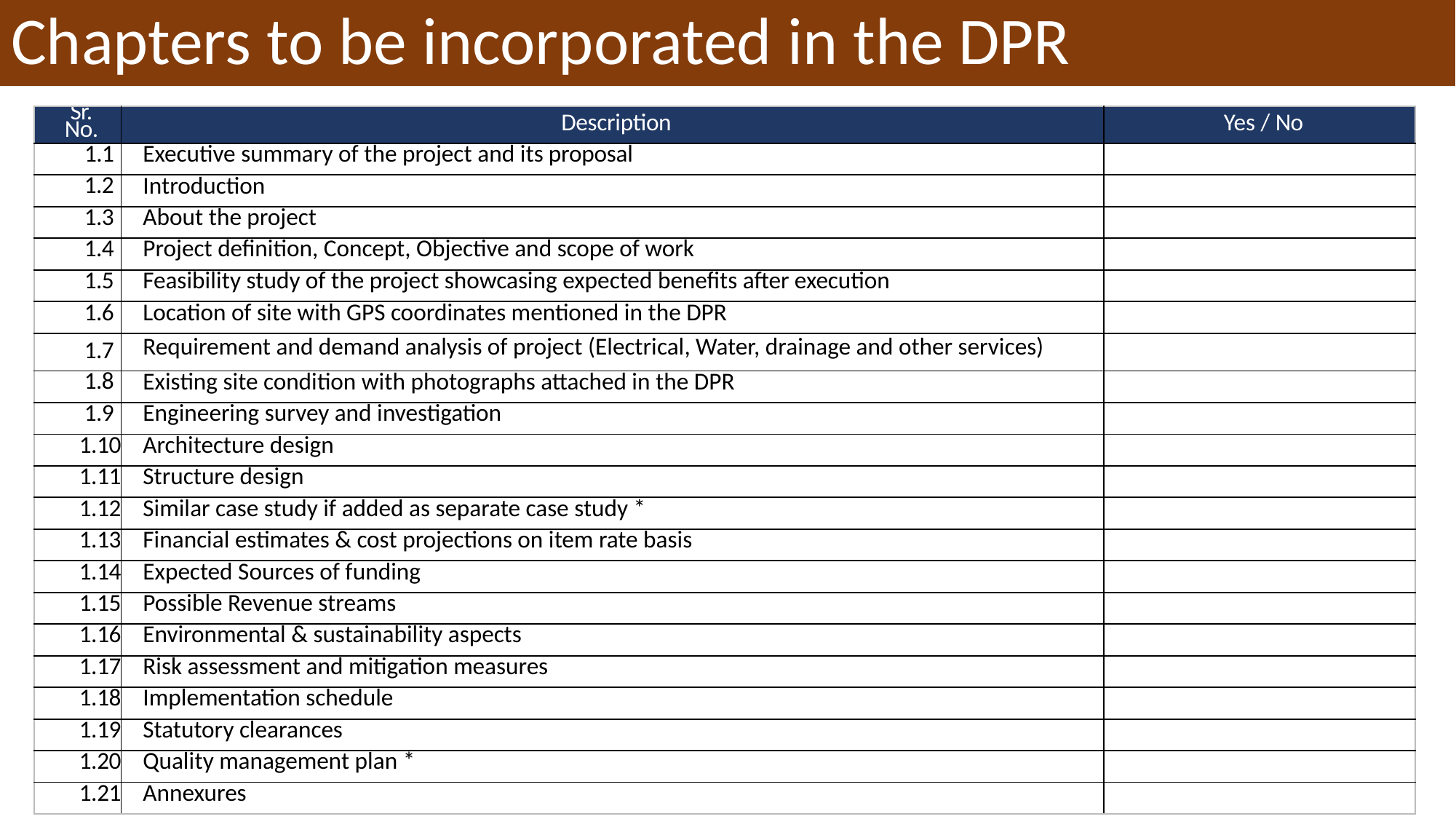

# Chapters to be incorporated in the DPR
| Sr. No. | Description | Yes / No |
| --- | --- | --- |
| 1.1 | Executive summary of the project and its proposal |  |
| 1.2 | Introduction |  |
| 1.3 | About the project |  |
| 1.4 | Project definition, Concept, Objective and scope of work |  |
| 1.5 | Feasibility study of the project showcasing expected benefits after execution |  |
| 1.6 | Location of site with GPS coordinates mentioned in the DPR |  |
| 1.7 | Requirement and demand analysis of project (Electrical, Water, drainage and other services) |  |
| 1.8 | Existing site condition with photographs attached in the DPR |  |
| 1.9 | Engineering survey and investigation |  |
| 1.10 | Architecture design |  |
| 1.11 | Structure design |  |
| 1.12 | Similar case study if added as separate case study \* |  |
| 1.13 | Financial estimates & cost projections on item rate basis |  |
| 1.14 | Expected Sources of funding |  |
| 1.15 | Possible Revenue streams |  |
| 1.16 | Environmental & sustainability aspects |  |
| 1.17 | Risk assessment and mitigation measures |  |
| 1.18 | Implementation schedule |  |
| 1.19 | Statutory clearances |  |
| 1.20 | Quality management plan \* |  |
| 1.21 | Annexures |  |